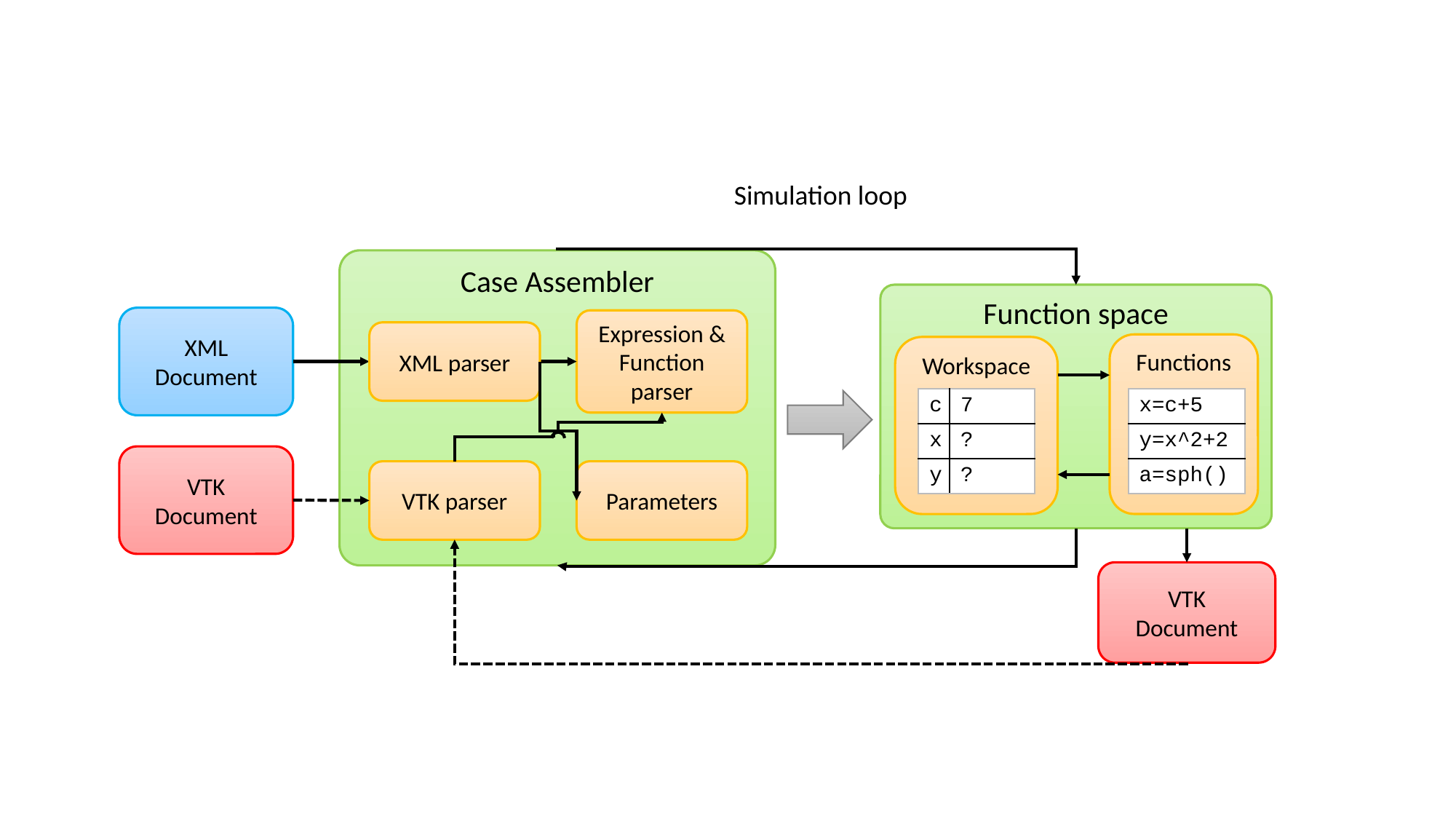

Simulation loop
Case Assembler
Function space
XML Document
Expression & Function parser
XML parser
Functions
Workspace
| x=c+5 |
| --- |
| y=x^2+2 |
| a=sph() |
| c | 7 |
| --- | --- |
| x | ? |
| y | ? |

VTK Document
VTK parser
Parameters
VTK
Document